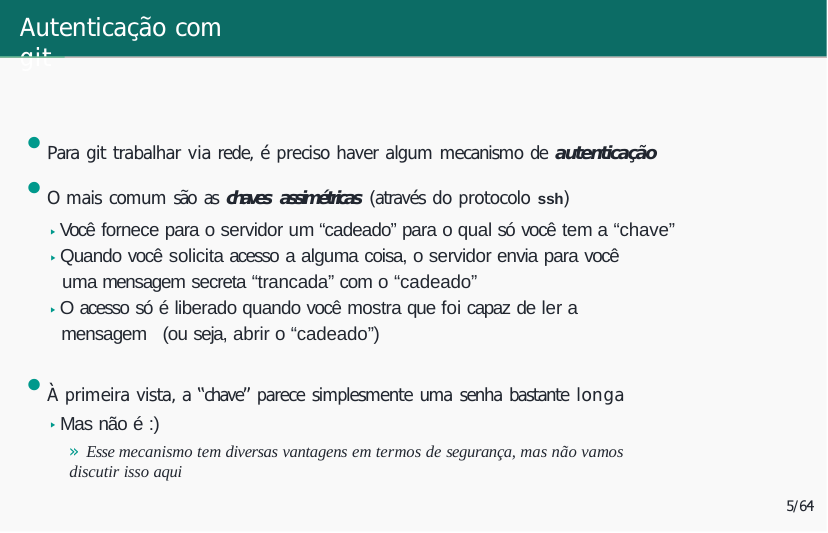

# Autenticação com git

Para git trabalhar via rede, é preciso haver algum mecanismo de autenticação
O mais comum são as chaves assimétricas (através do protocolo ssh)
▶ Você fornece para o servidor um “cadeado” para o qual só você tem a “chave”
▶ Quando você solicita acesso a alguma coisa, o servidor envia para você uma mensagem secreta “trancada” com o “cadeado”
▶ O acesso só é liberado quando você mostra que foi capaz de ler a mensagem (ou seja, abrir o “cadeado”)

À primeira vista, a “chave” parece simplesmente uma senha bastante longa
▶ Mas não é :)
» Esse mecanismo tem diversas vantagens em termos de segurança, mas não vamos discutir isso aqui
5/64